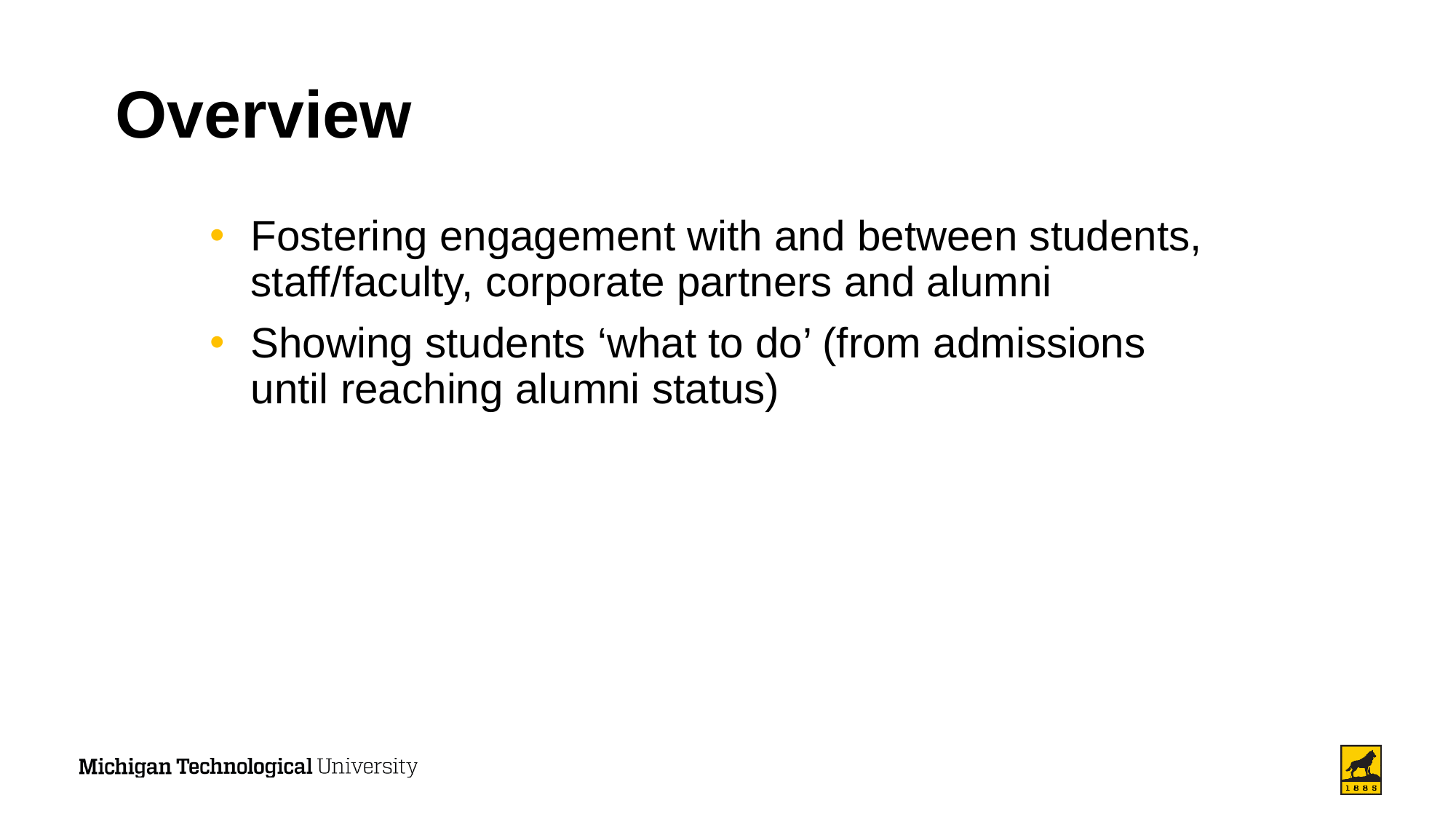

# Overview
Fostering engagement with and between students, staff/faculty, corporate partners and alumni
Showing students ‘what to do’ (from admissions until reaching alumni status)